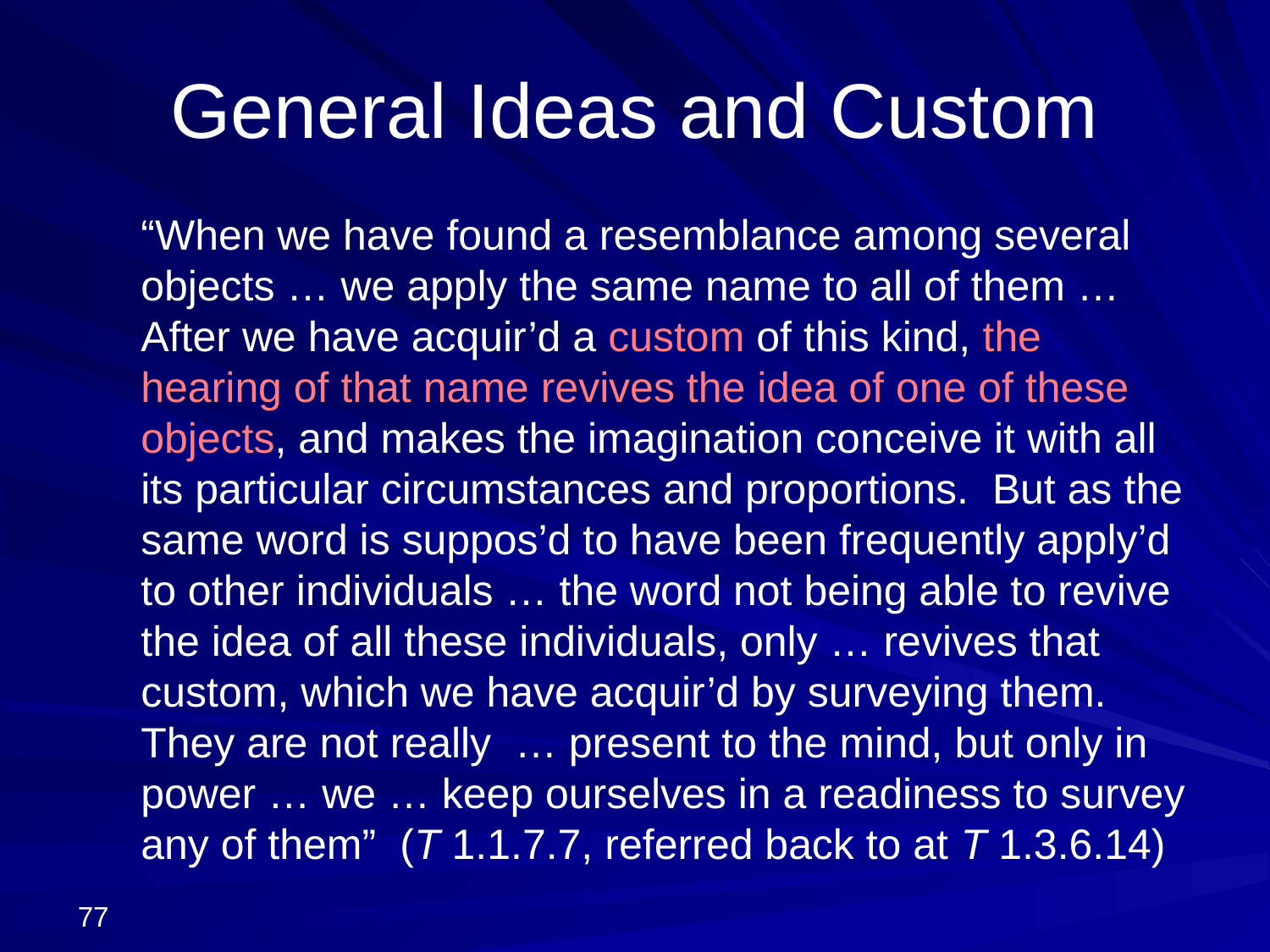

# General Ideas and Custom
	“When we have found a resemblance among several objects … we apply the same name to all of them …  After we have acquir’d a custom of this kind, the hearing of that name revives the idea of one of these objects, and makes the imagination conceive it with all its particular circumstances and proportions.  But as the same word is suppos’d to have been frequently apply’d to other individuals … the word not being able to revive the idea of all these individuals, only … revives that custom, which we have acquir’d by surveying them.  They are not really  … present to the mind, but only in power … we … keep ourselves in a readiness to survey any of them”  (T 1.1.7.7, referred back to at T 1.3.6.14)
77